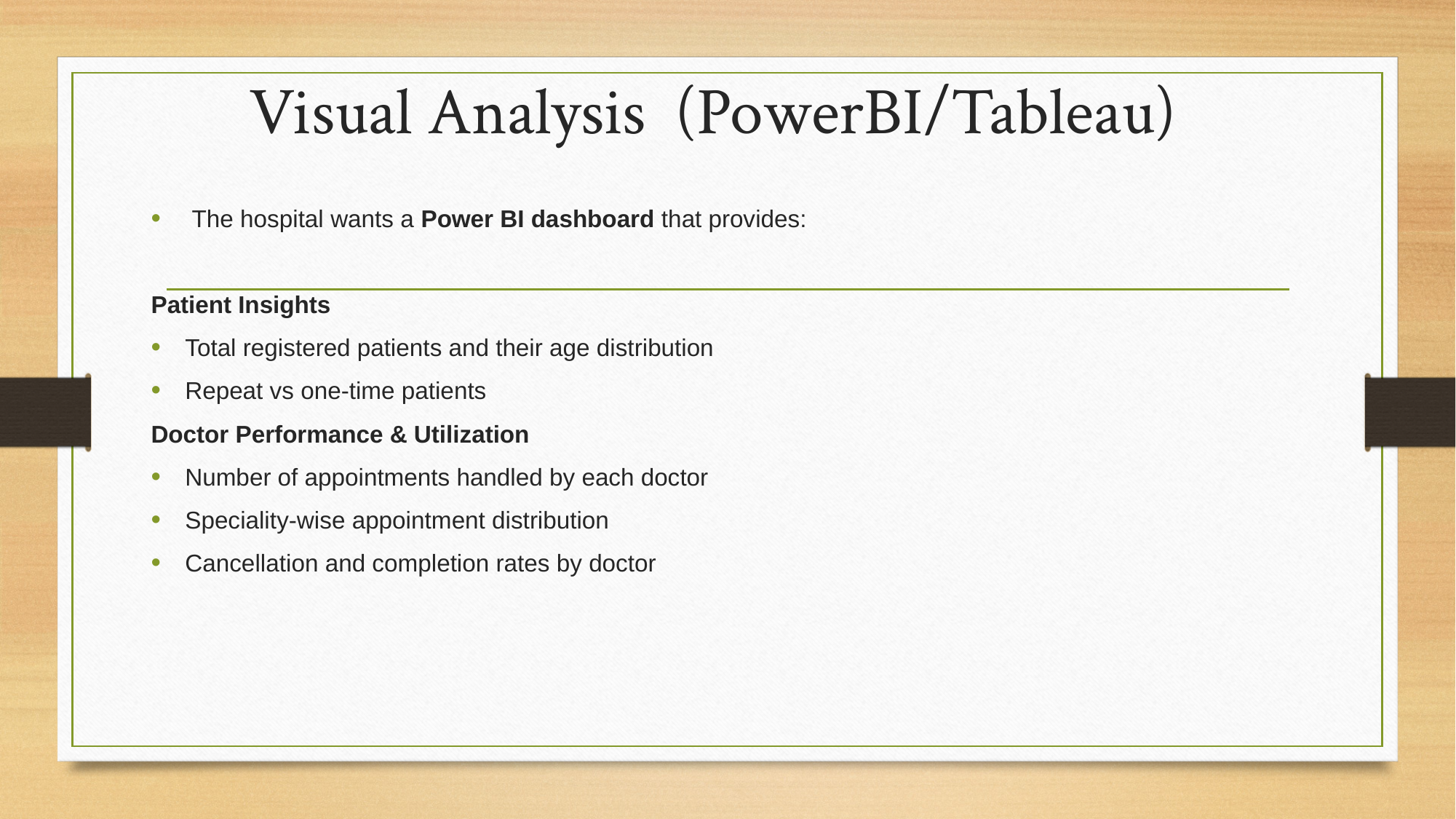

# Visual Analysis  (PowerBI/Tableau)
 The hospital wants a Power BI dashboard that provides:

Patient Insights
Total registered patients and their age distribution
Repeat vs one-time patients
Doctor Performance & Utilization
Number of appointments handled by each doctor
Speciality-wise appointment distribution
Cancellation and completion rates by doctor